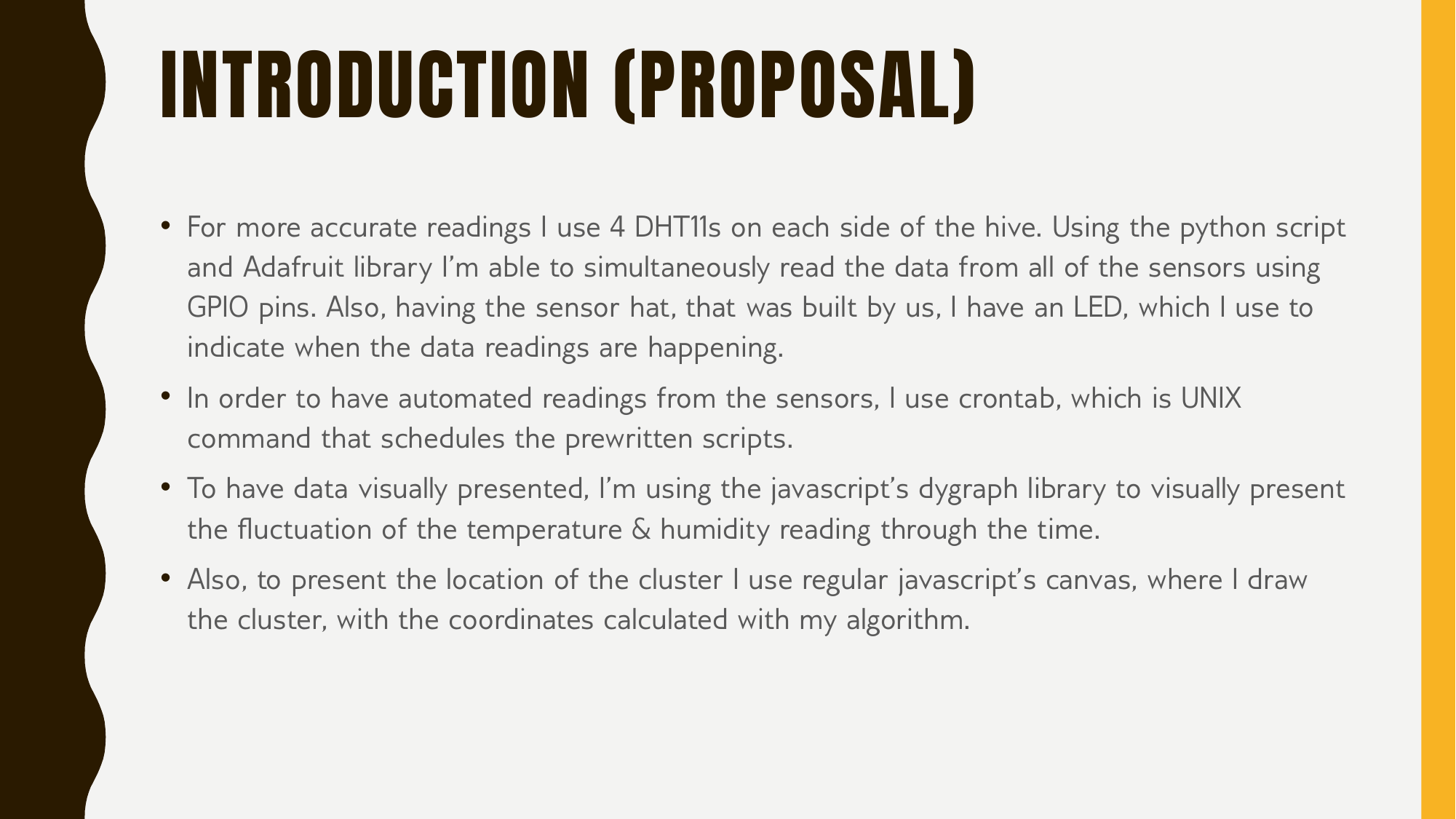

# Introduction (Proposal)
For more accurate readings I use 4 DHT11s on each side of the hive. Using the python script and Adafruit library I’m able to simultaneously read the data from all of the sensors using GPIO pins. Also, having the sensor hat, that was built by us, I have an LED, which I use to indicate when the data readings are happening.
In order to have automated readings from the sensors, I use crontab, which is UNIX command that schedules the prewritten scripts.
To have data visually presented, I’m using the javascript’s dygraph library to visually present the fluctuation of the temperature & humidity reading through the time.
Also, to present the location of the cluster I use regular javascript’s canvas, where I draw the cluster, with the coordinates calculated with my algorithm.